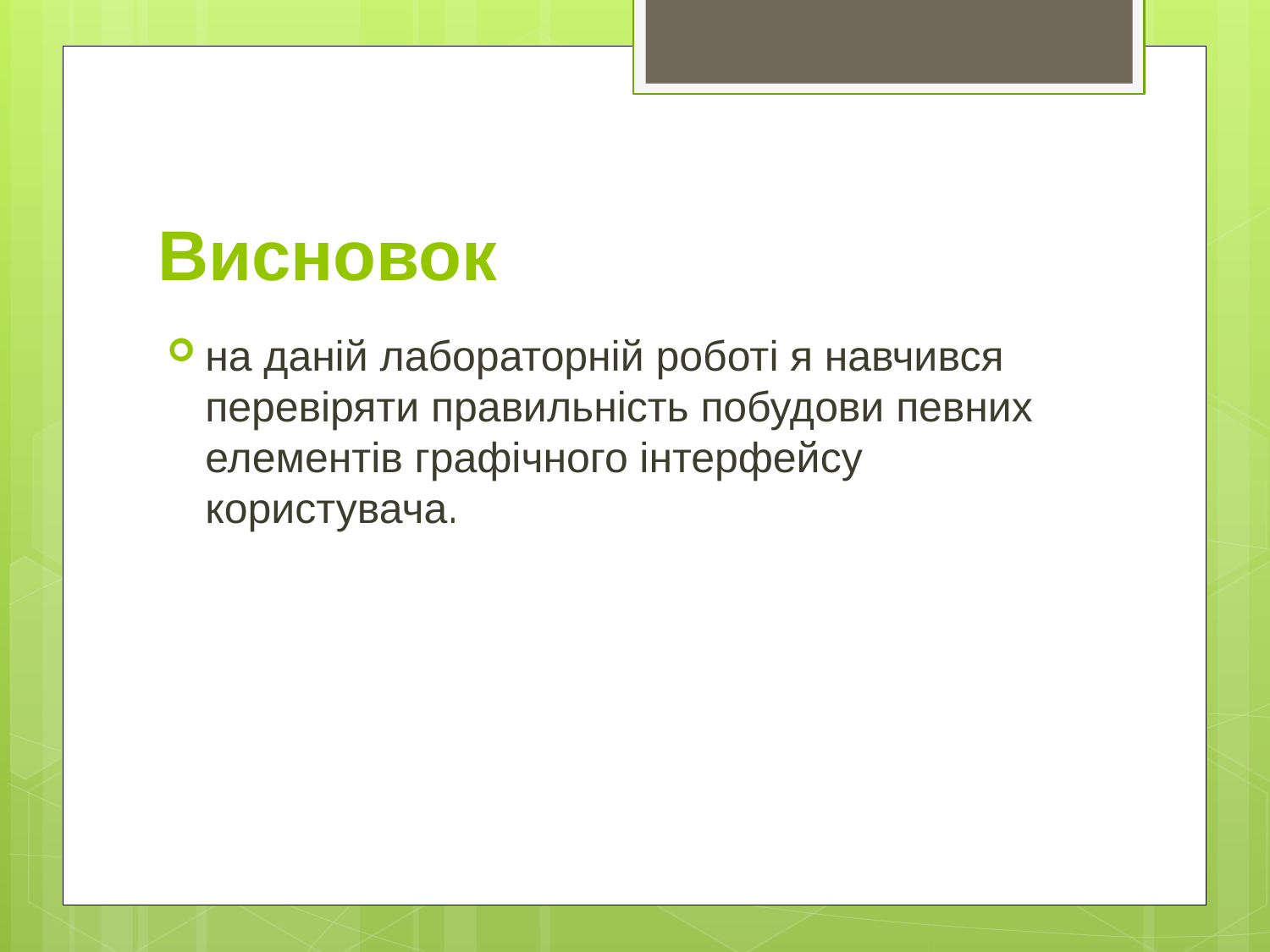

# Висновок
на даній лабораторній роботі я навчився перевіряти правильність побудови певних елементів графічного інтерфейсу користувача.